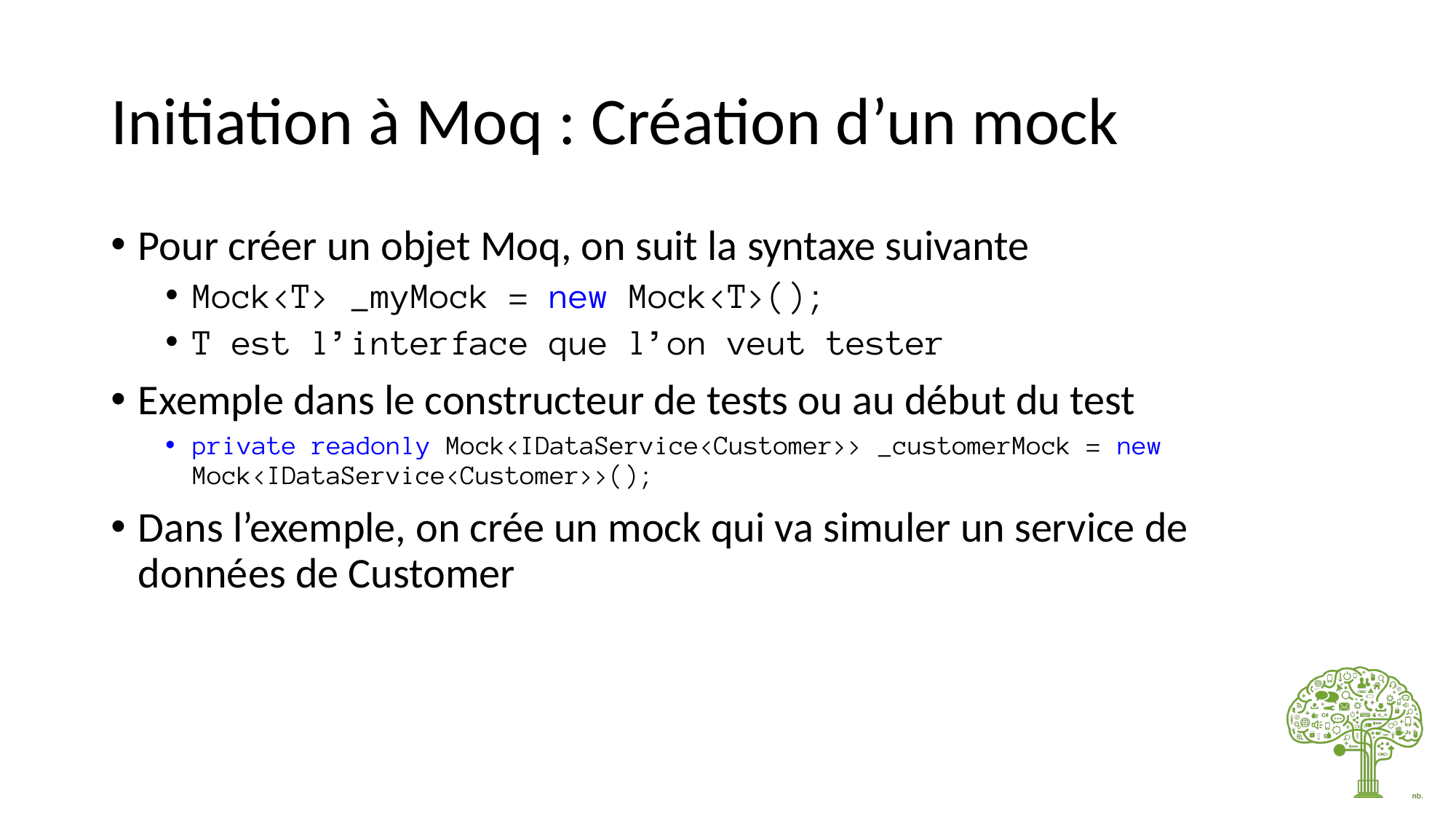

# Initiation à Moq : Création d’un mock
Pour créer un objet Moq, on suit la syntaxe suivante
Mock<T> _myMock = new Mock<T>();
T est l’interface que l’on veut tester
Exemple dans le constructeur de tests ou au début du test
private readonly Mock<IDataService<Customer>> _customerMock = new Mock<IDataService<Customer>>();
Dans l’exemple, on crée un mock qui va simuler un service de données de Customer